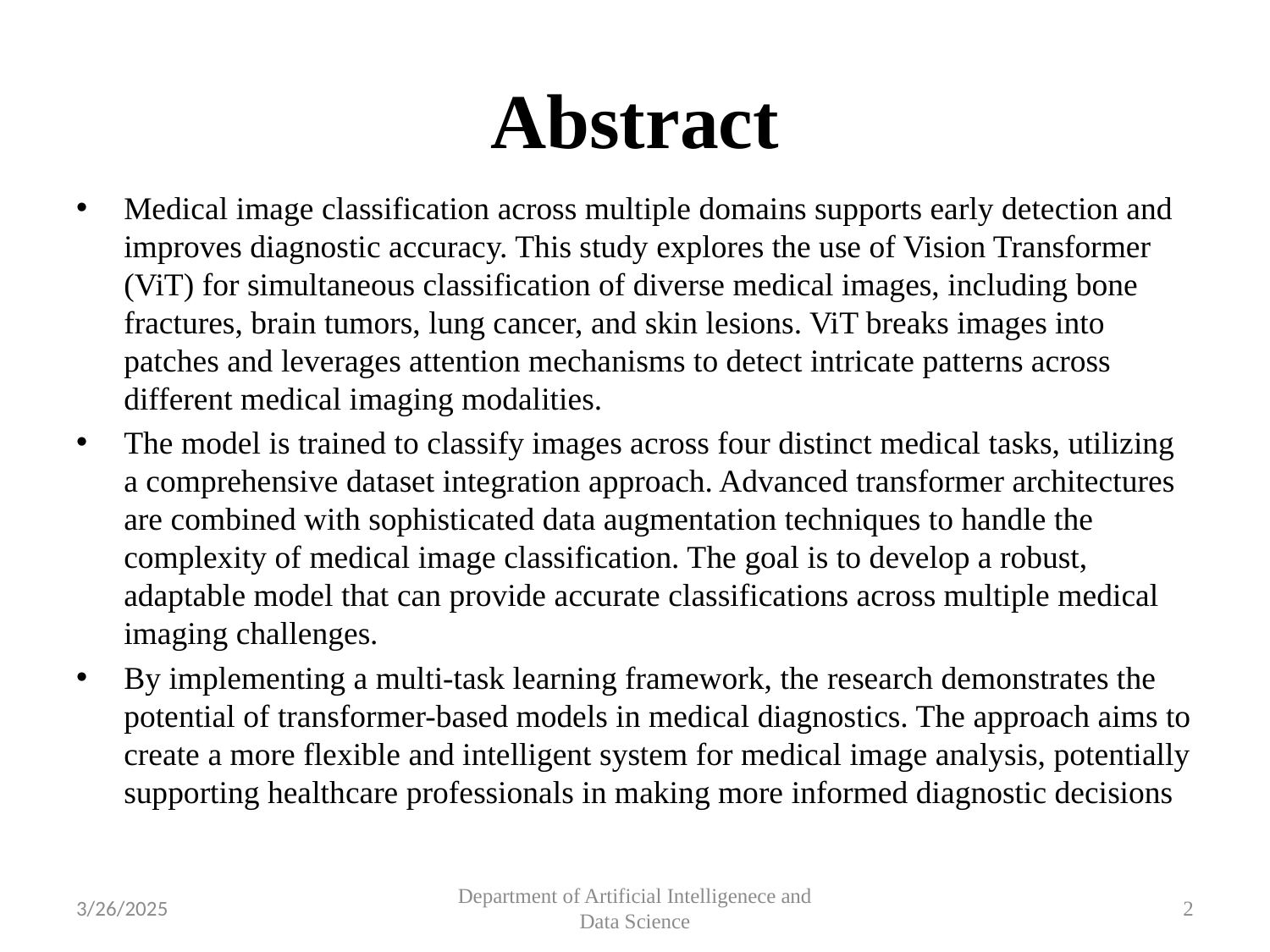

# Abstract
Medical image classification across multiple domains supports early detection and improves diagnostic accuracy. This study explores the use of Vision Transformer (ViT) for simultaneous classification of diverse medical images, including bone fractures, brain tumors, lung cancer, and skin lesions. ViT breaks images into patches and leverages attention mechanisms to detect intricate patterns across different medical imaging modalities.
The model is trained to classify images across four distinct medical tasks, utilizing a comprehensive dataset integration approach. Advanced transformer architectures are combined with sophisticated data augmentation techniques to handle the complexity of medical image classification. The goal is to develop a robust, adaptable model that can provide accurate classifications across multiple medical imaging challenges.
By implementing a multi-task learning framework, the research demonstrates the potential of transformer-based models in medical diagnostics. The approach aims to create a more flexible and intelligent system for medical image analysis, potentially supporting healthcare professionals in making more informed diagnostic decisions

3/26/2025
Department of Artificial Intelligenece and Data Science
2